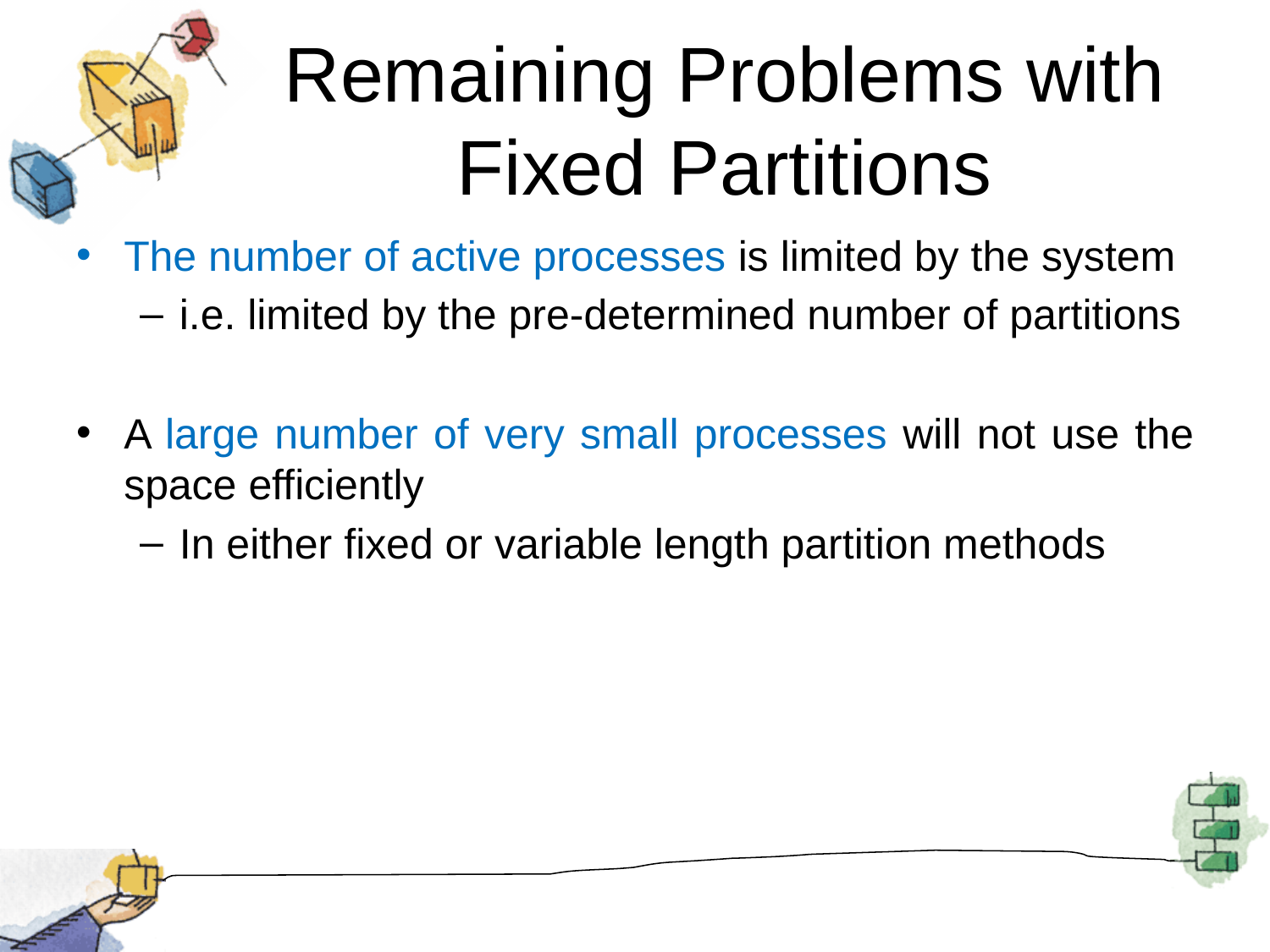

# Remaining Problems with Fixed Partitions
The number of active processes is limited by the system
i.e. limited by the pre-determined number of partitions

A large number of very small processes will not use the space efficiently
In either fixed or variable length partition methods